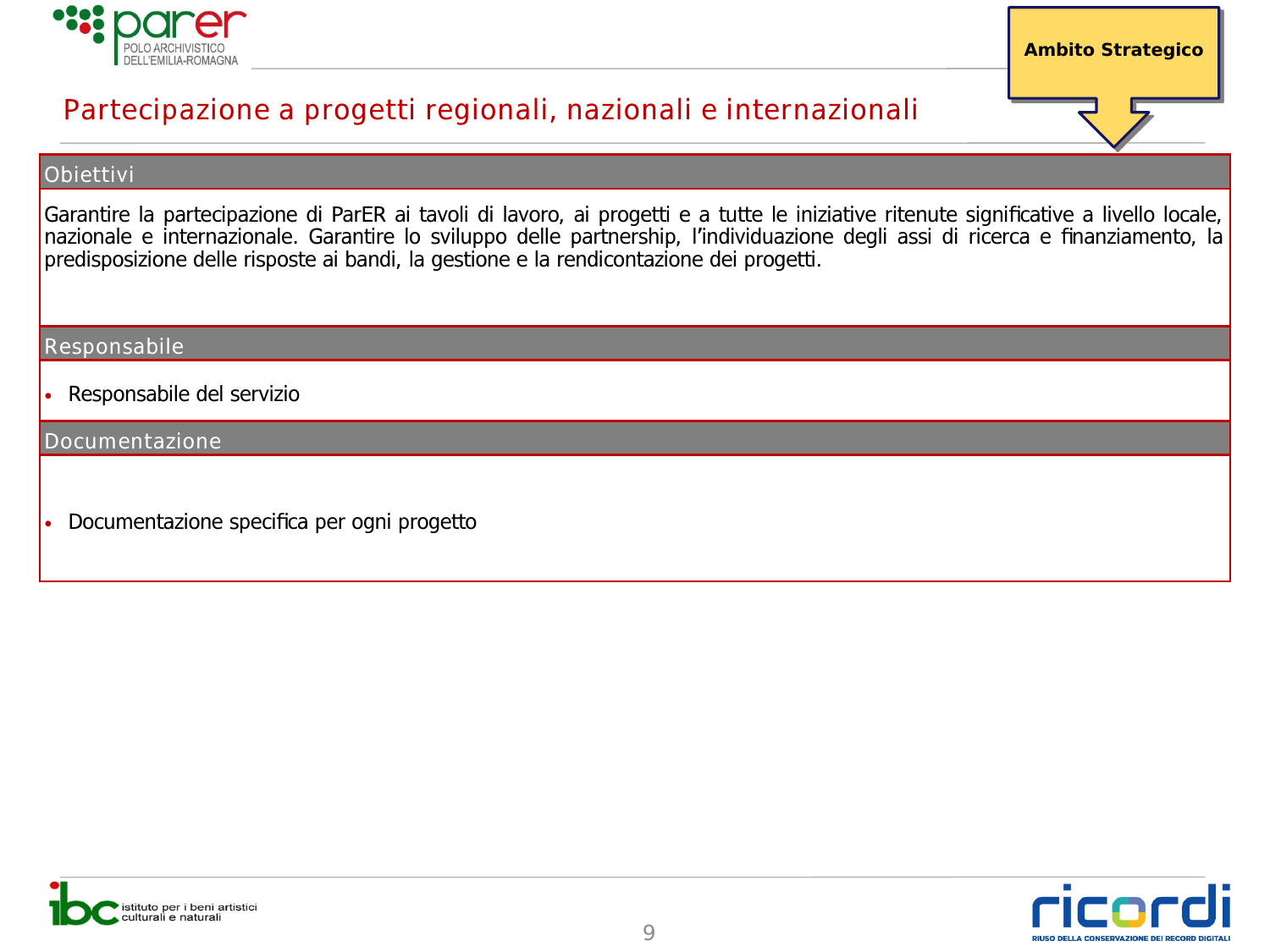

Ambito Strategico
# Partecipazione a progetti regionali, nazionali e internazionali
| Obiettivi |
| --- |
| Garantire la partecipazione di ParER ai tavoli di lavoro, ai progetti e a tutte le iniziative ritenute significative a livello locale, nazionale e internazionale. Garantire lo sviluppo delle partnership, l’individuazione degli assi di ricerca e finanziamento, la predisposizione delle risposte ai bandi, la gestione e la rendicontazione dei progetti. |
| Responsabile |
| Responsabile del servizio |
| Documentazione |
| Documentazione specifica per ogni progetto |
9